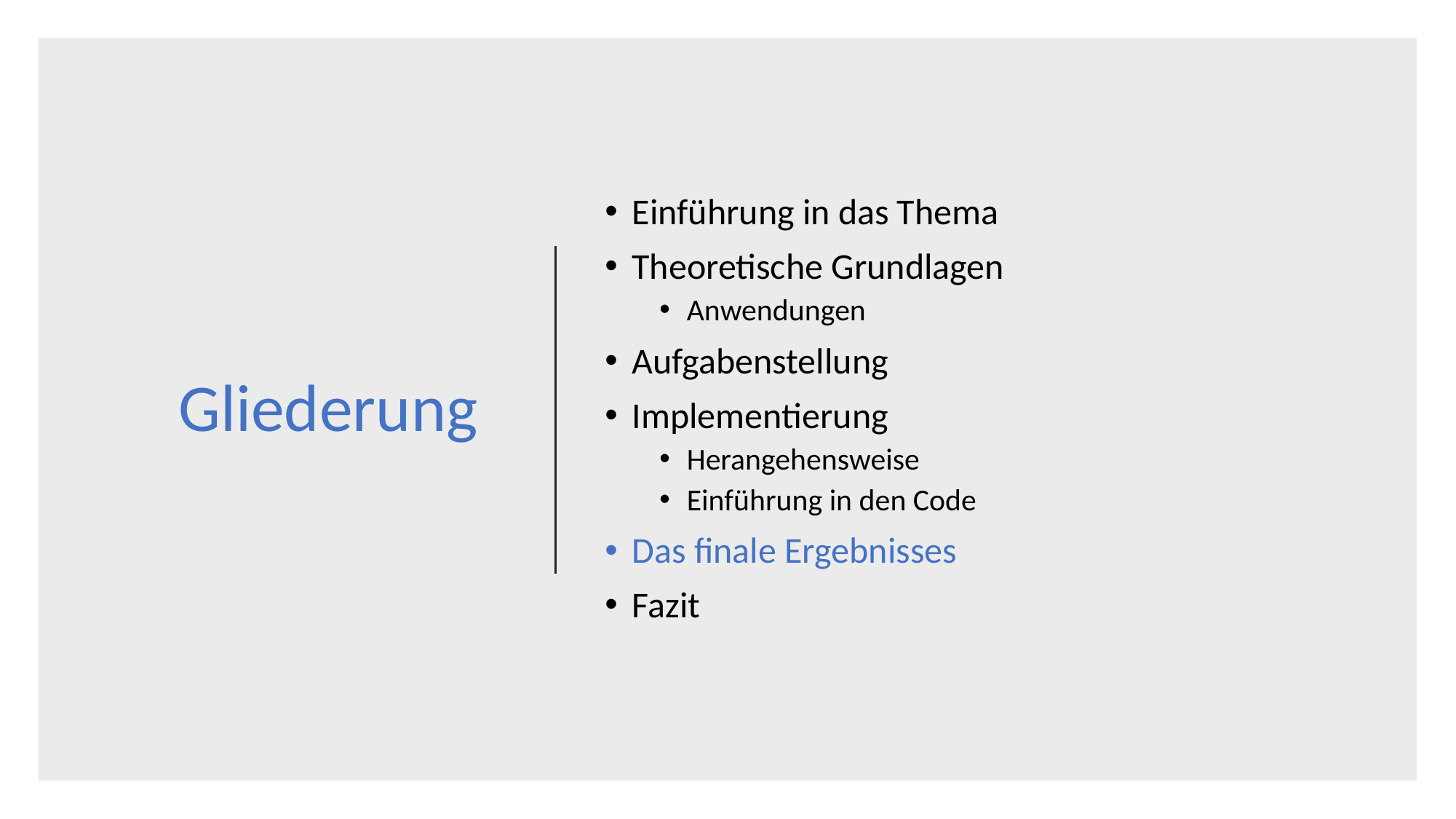

# Gliederung
Einführung in das Thema
Theoretische Grundlagen
Anwendungen
Aufgabenstellung
Implementierung
Herangehensweise
Einführung in den Code
Das finale Ergebnisses
Fazit